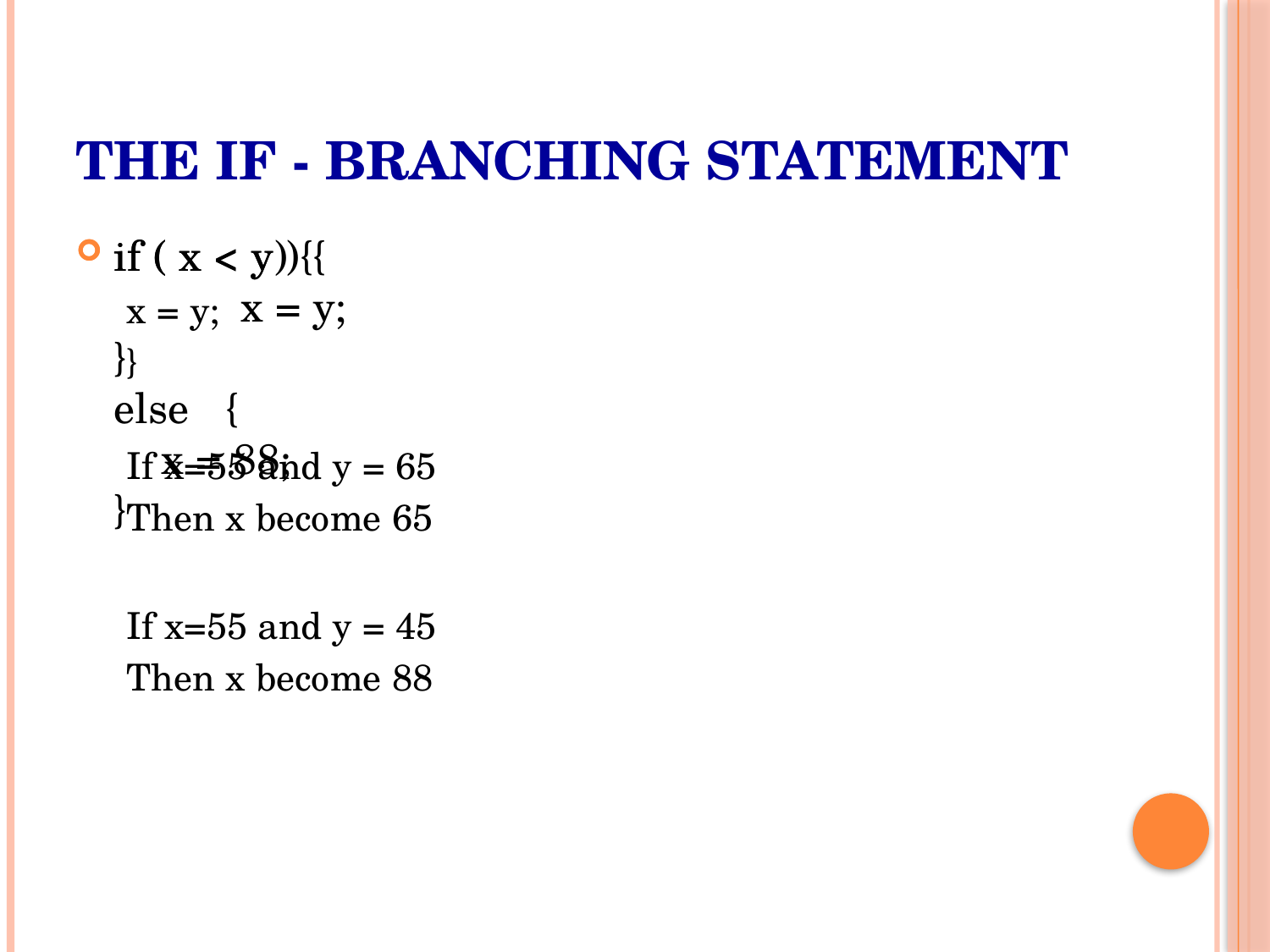

# The if - branching statement
if ( x < y) {
x = y;
}

If x=55 and y = 65
Then x become 65
if ( x < y ) {
	x = y;
}
else   {
    x = 88;
}

If x=55 and y = 45
Then x become 88